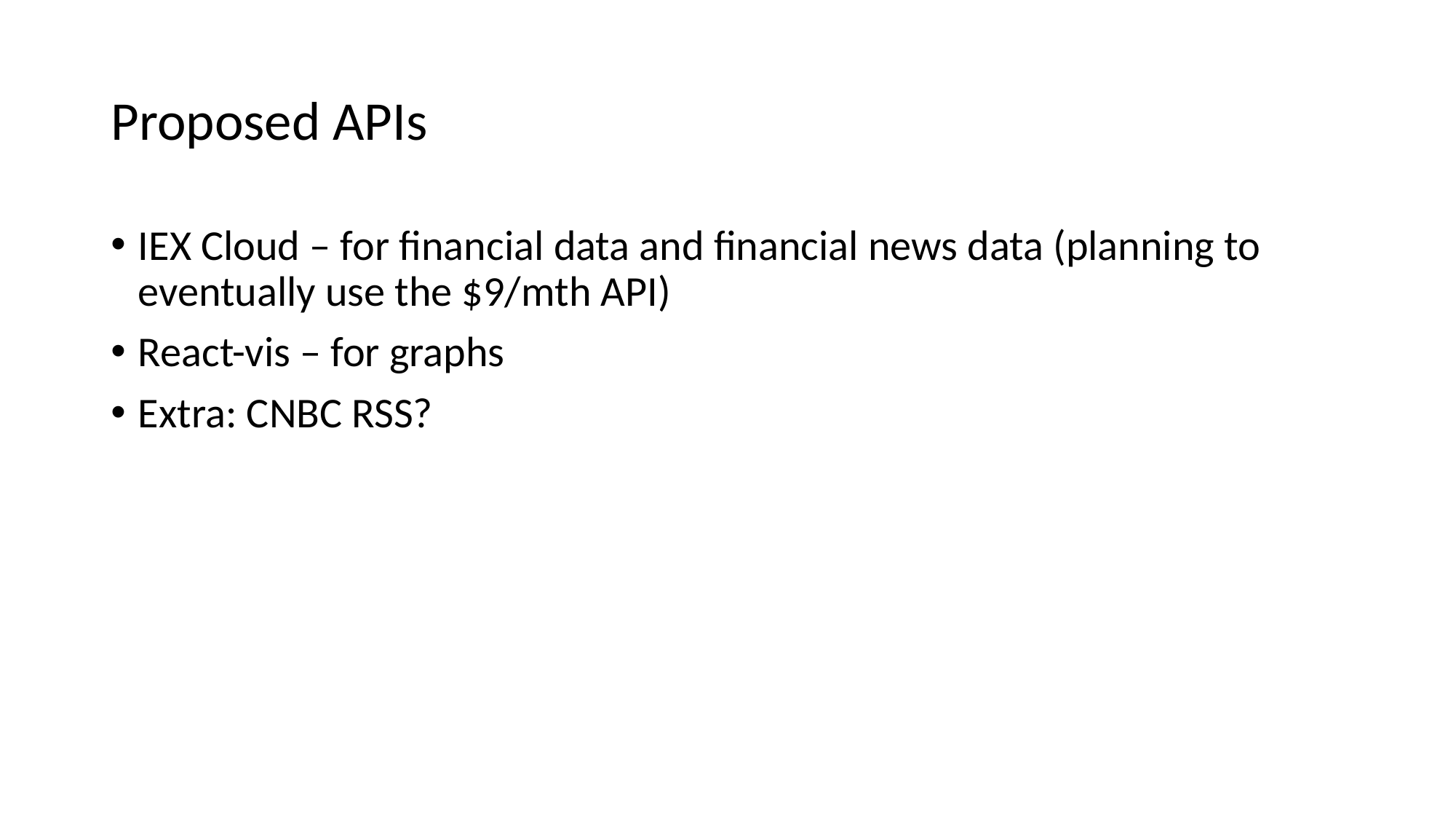

# Proposed APIs
IEX Cloud – for financial data and financial news data (planning to eventually use the $9/mth API)
React-vis – for graphs
Extra: CNBC RSS?